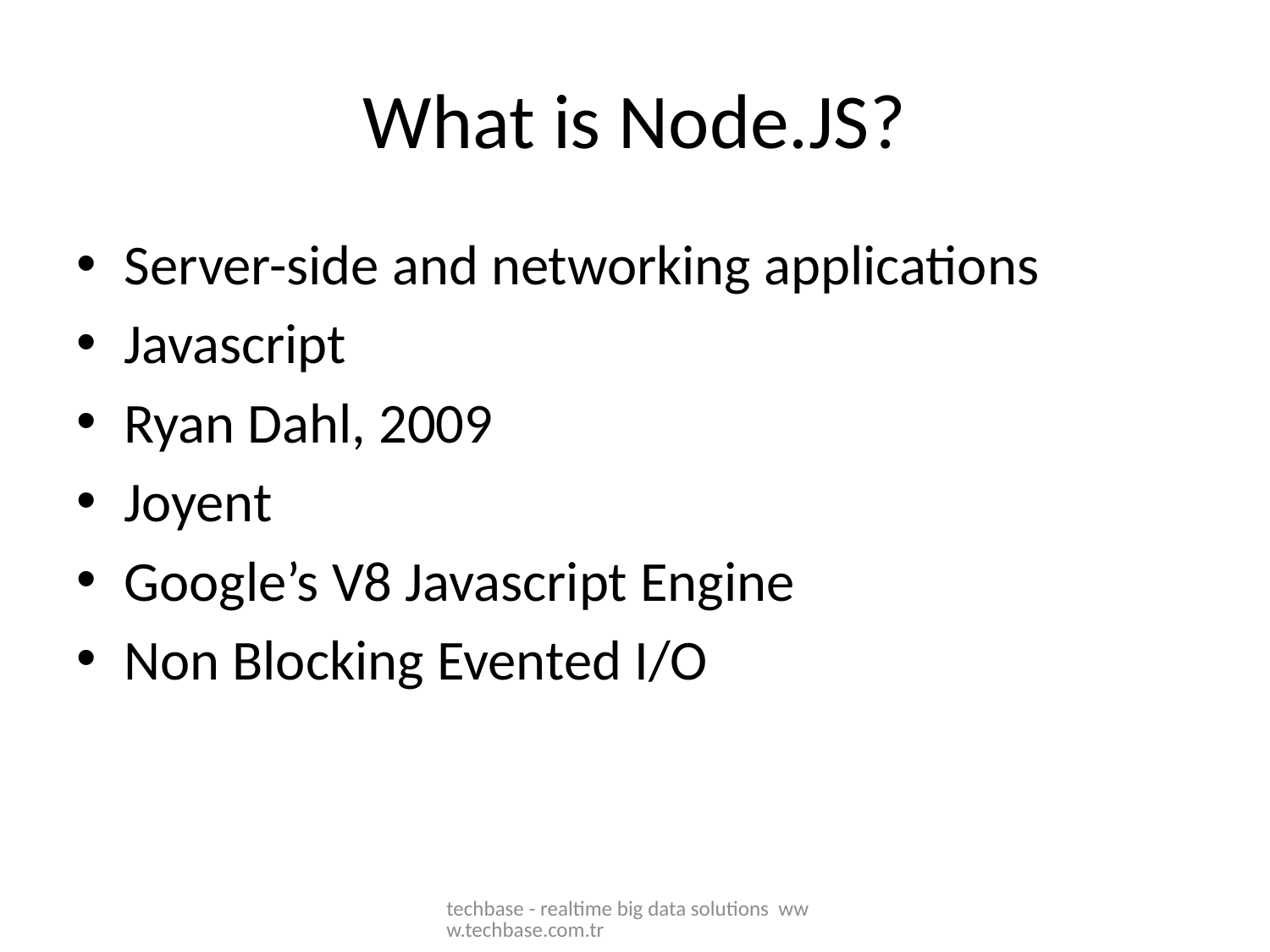

# What is Node.JS?
Server-side and networking applications
Javascript
Ryan Dahl, 2009
Joyent
Google’s V8 Javascript Engine
Non Blocking Evented I/O

techbase - realtime big data solutions  www.techbase.com.tr